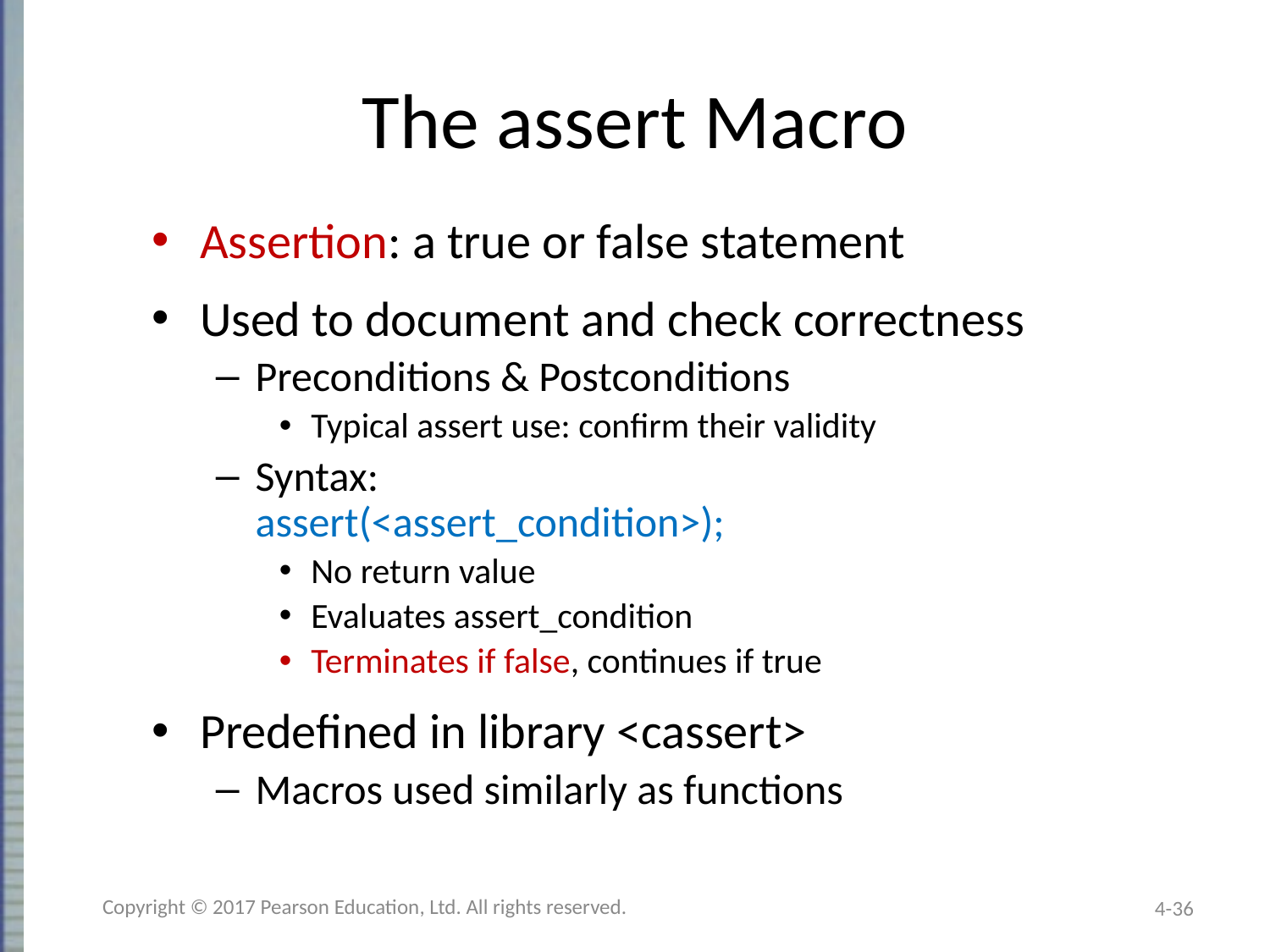

# The assert Macro
Assertion: a true or false statement
Used to document and check correctness
Preconditions & Postconditions
Typical assert use: confirm their validity
Syntax:
assert(<assert_condition>);
No return value
Evaluates assert_condition
Terminates if false, continues if true
Predefined in library <cassert>
Macros used similarly as functions
Copyright © 2017 Pearson Education, Ltd. All rights reserved.
4-36